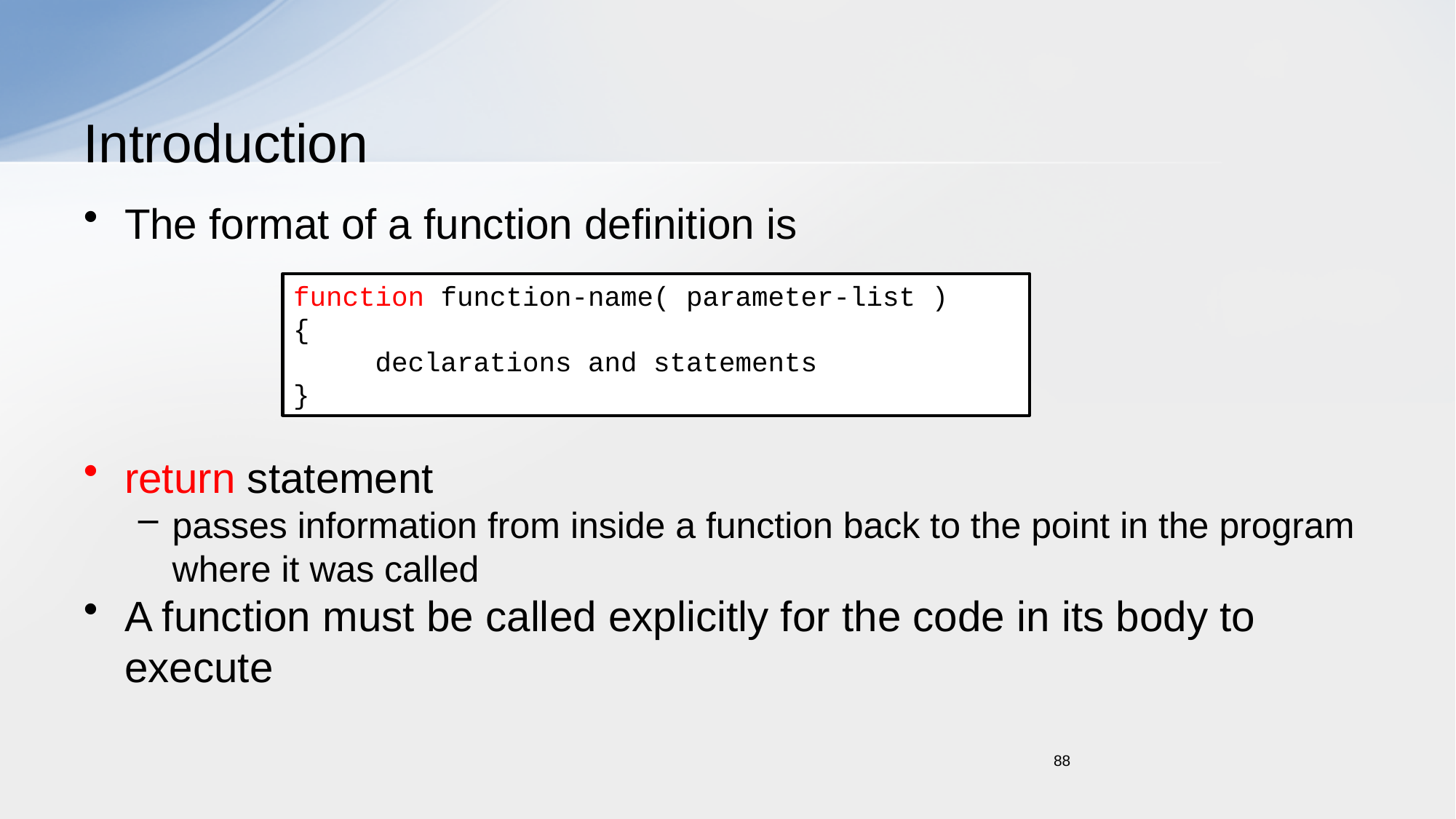

# Introduction
The format of a function definition is

return statement
passes information from inside a function back to the point in the program where it was called
A function must be called explicitly for the code in its body to execute
function function-name( parameter-list )
{
     declarations and statements
}
88